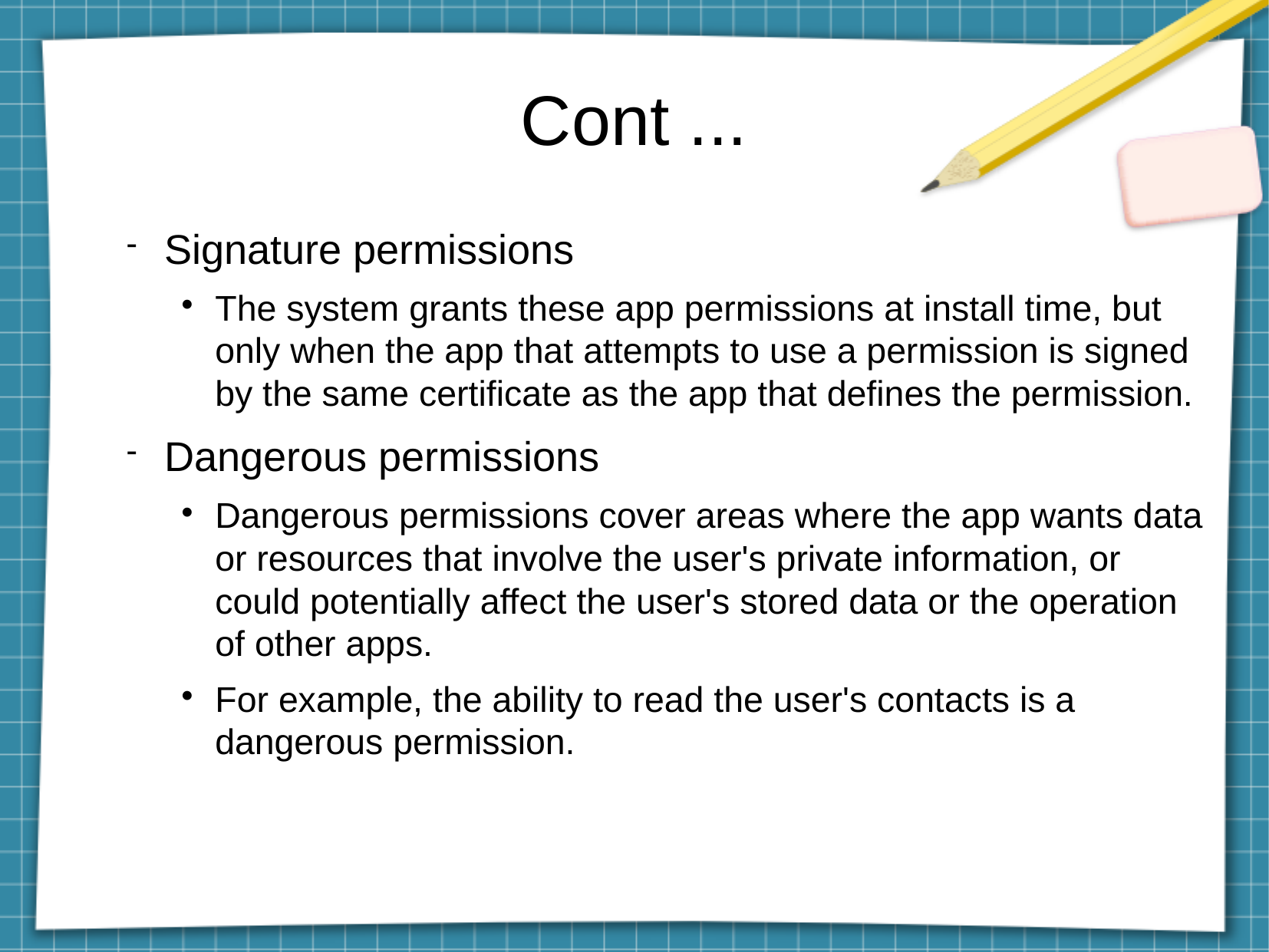

Cont ...
Signature permissions
The system grants these app permissions at install time, but only when the app that attempts to use a permission is signed by the same certificate as the app that defines the permission.
Dangerous permissions
Dangerous permissions cover areas where the app wants data or resources that involve the user's private information, or could potentially affect the user's stored data or the operation of other apps.
For example, the ability to read the user's contacts is a dangerous permission.